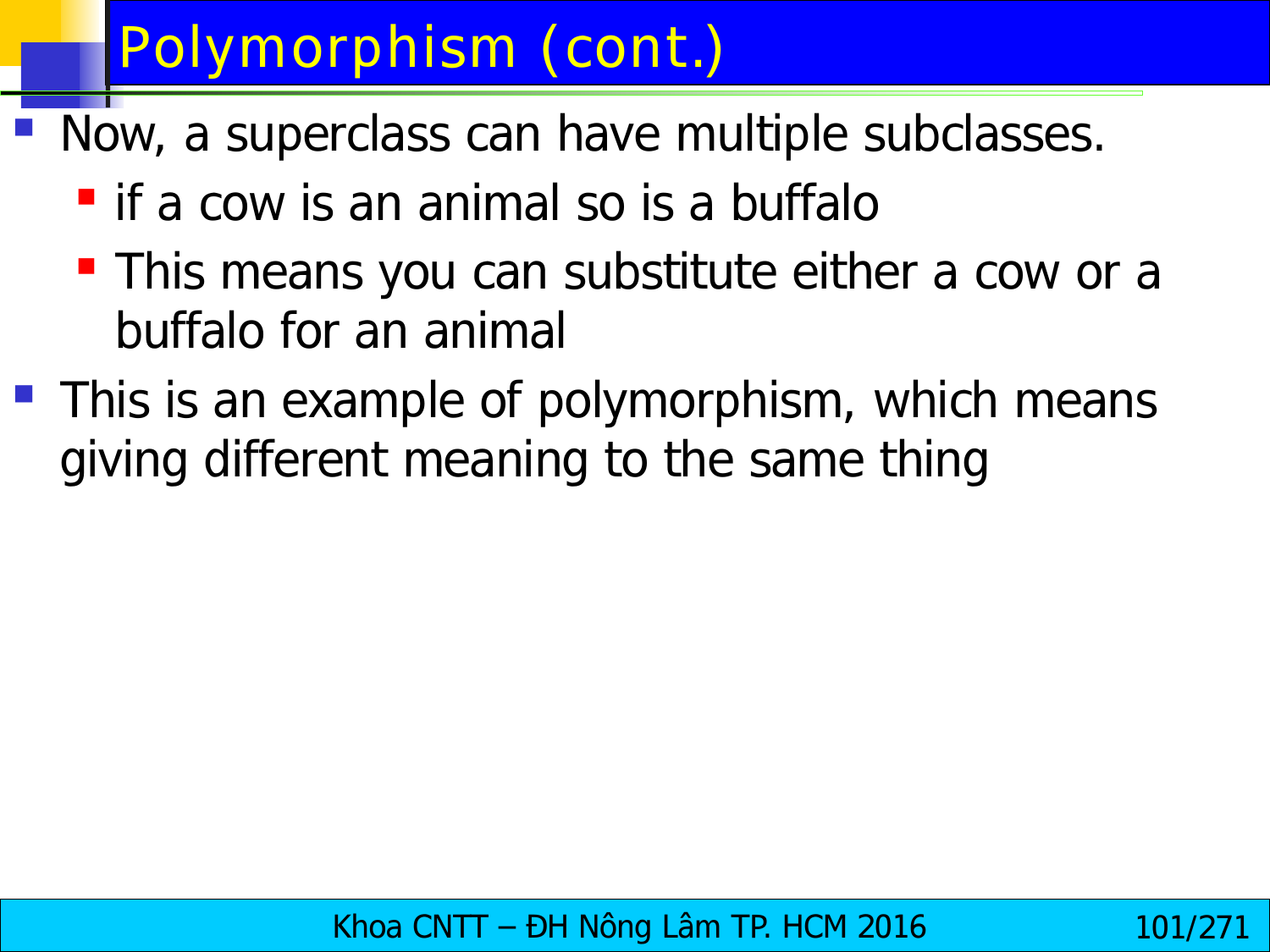

# Polymorphism (cont.)
Now, a superclass can have multiple subclasses.
if a cow is an animal so is a buffalo
This means you can substitute either a cow or a buffalo for an animal
This is an example of polymorphism, which means giving different meaning to the same thing